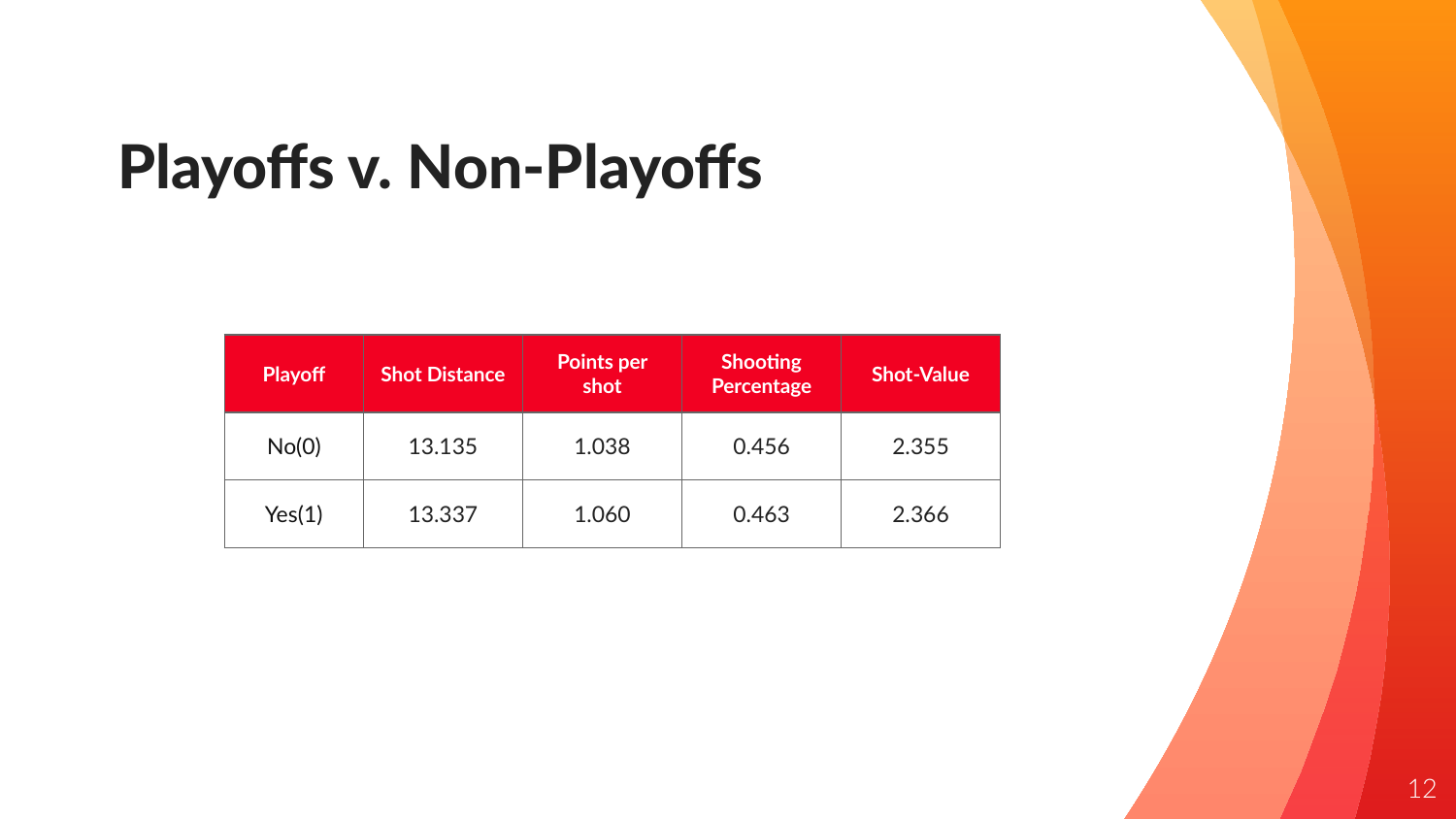

# Playoffs v. Non-Playoffs
| Playoff | Shot Distance | Points per shot | Shooting Percentage | Shot-Value |
| --- | --- | --- | --- | --- |
| No(0) | 13.135 | 1.038 | 0.456 | 2.355 |
| Yes(1) | 13.337 | 1.060 | 0.463 | 2.366 |
12